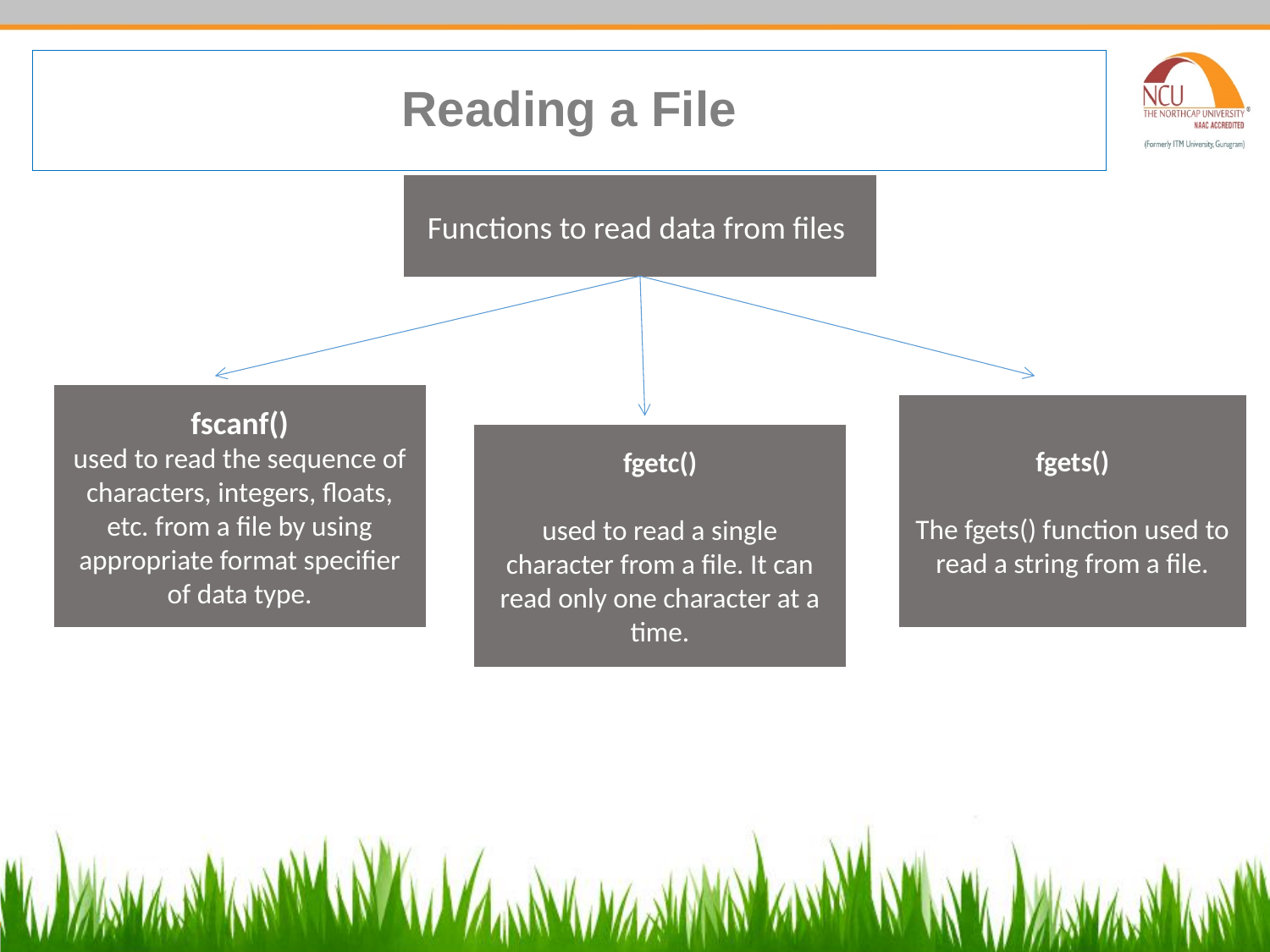

# Reading a File
Functions to read data from files
fscanf()
used to read the sequence of characters, integers, floats, etc. from a file by using appropriate format specifier of data type.
fgets()

The fgets() function used to read a string from a file.
fgetc()

used to read a single character from a file. It can read only one character at a time.